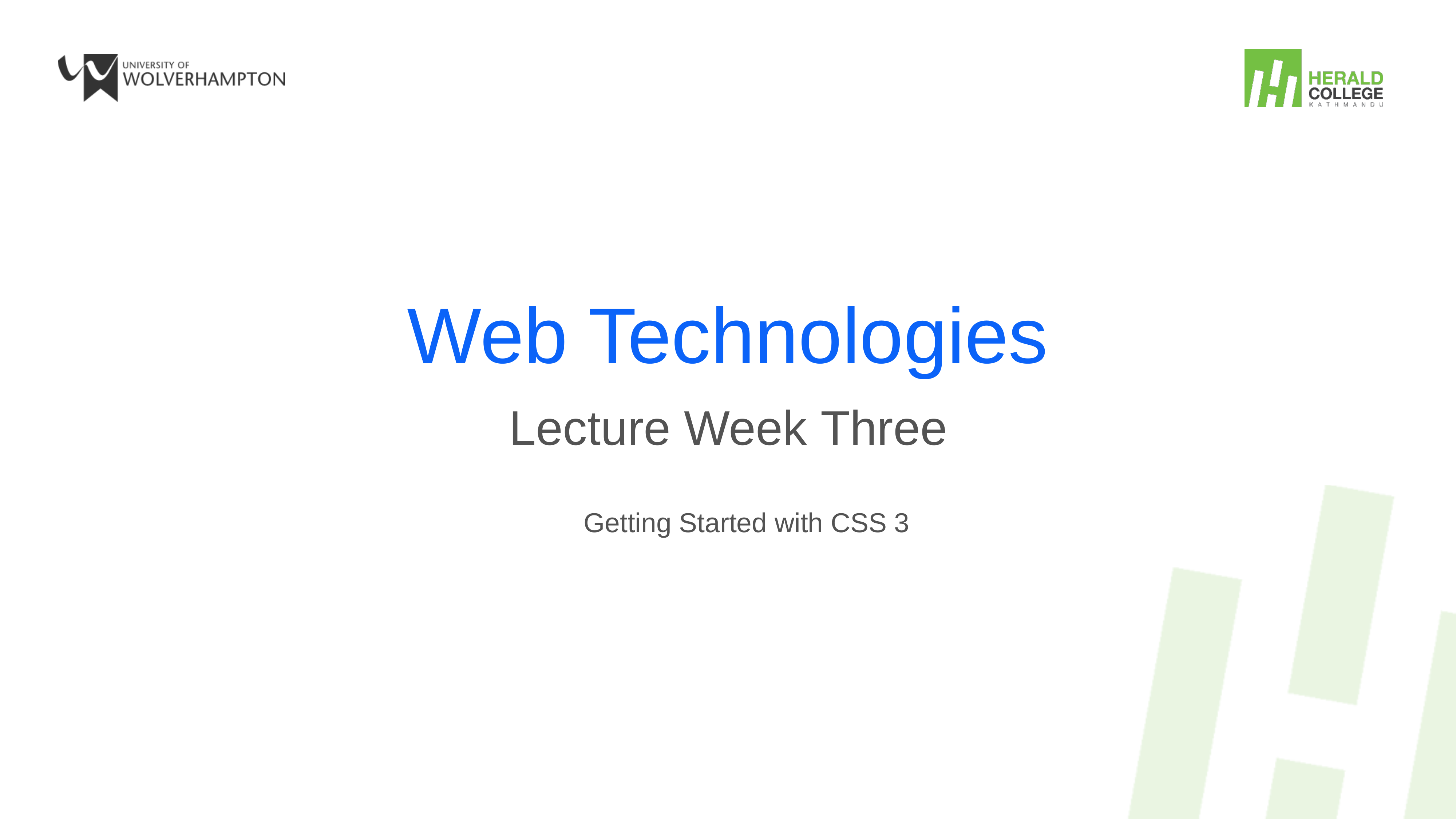

Web Technologies
Lecture Week Three
Getting Started with CSS 3